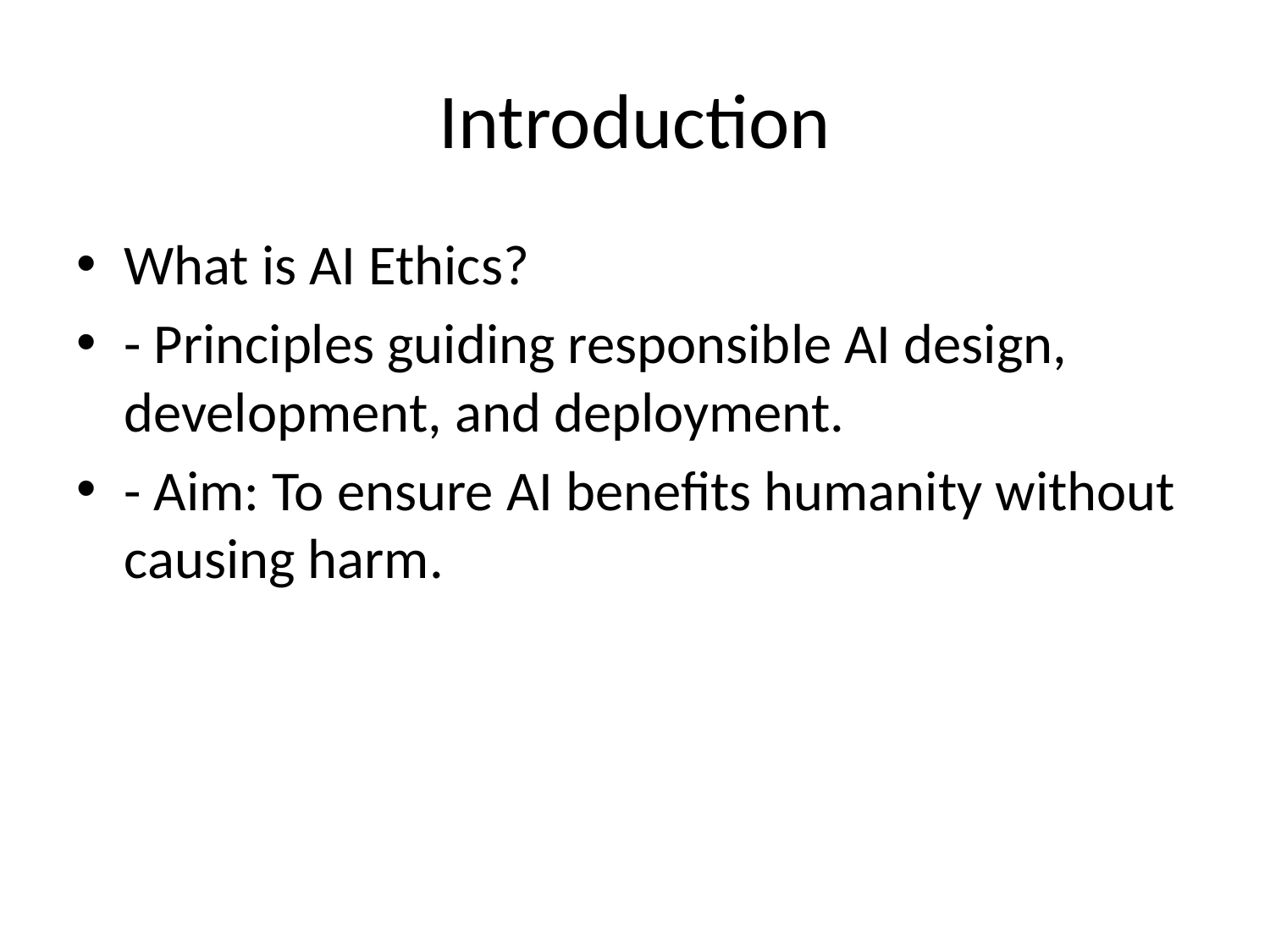

# Introduction
What is AI Ethics?
- Principles guiding responsible AI design, development, and deployment.
- Aim: To ensure AI benefits humanity without causing harm.